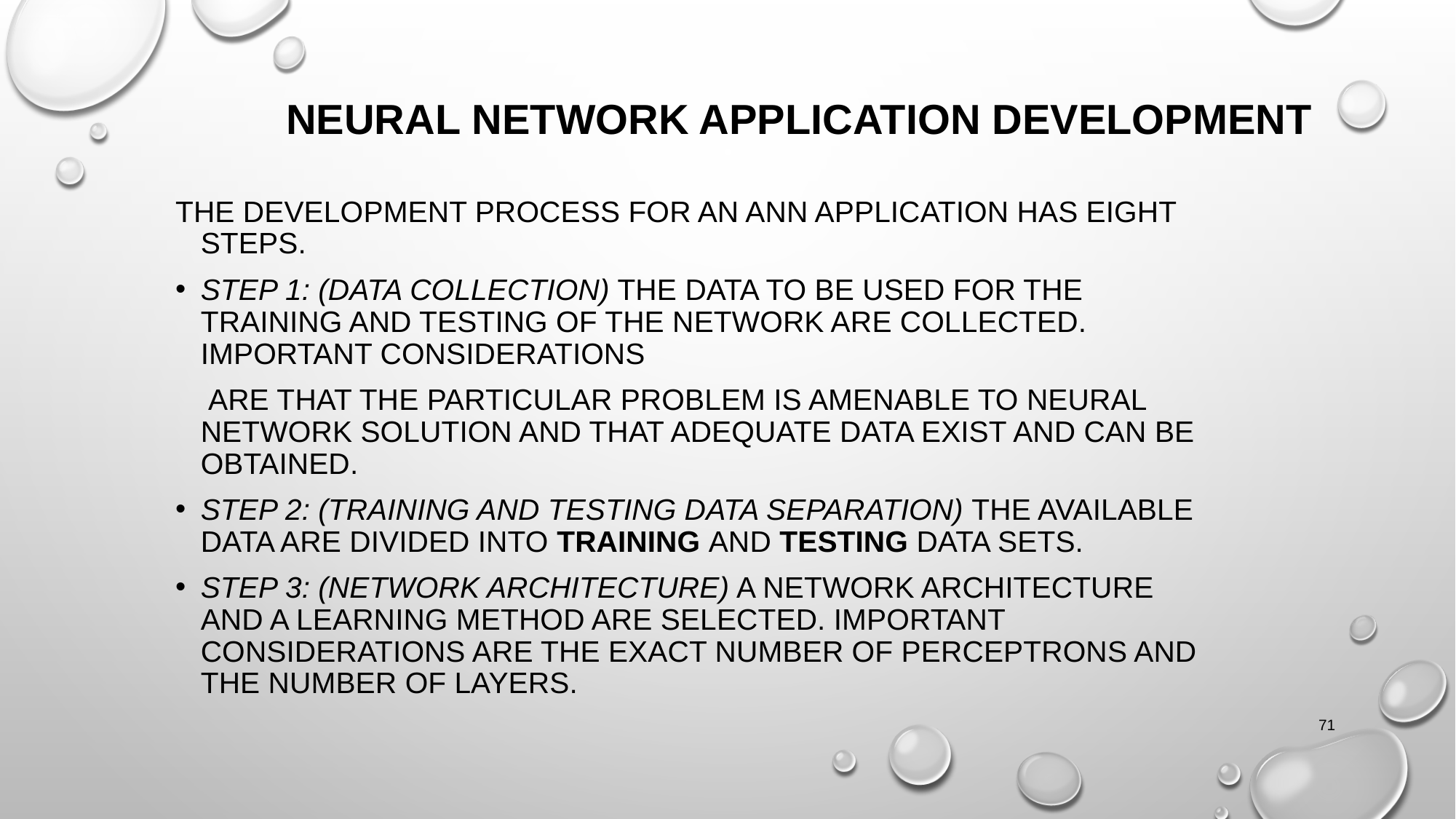

# NEURAL NETWORK APPLICATION DEVELOPMENT
The development process for an ANN application has eight steps.
Step 1: (Data collection) The data to be used for the training and testing of the network are collected. Important considerations
    are that the particular problem is amenable to neural network solution and that adequate data exist and can be obtained.
Step 2: (Training and testing data separation) The available data are divided into training and testing data sets.
Step 3: (Network architecture) A network architecture and a learning method are selected. Important considerations are the exact number of perceptrons and the number of layers.
71